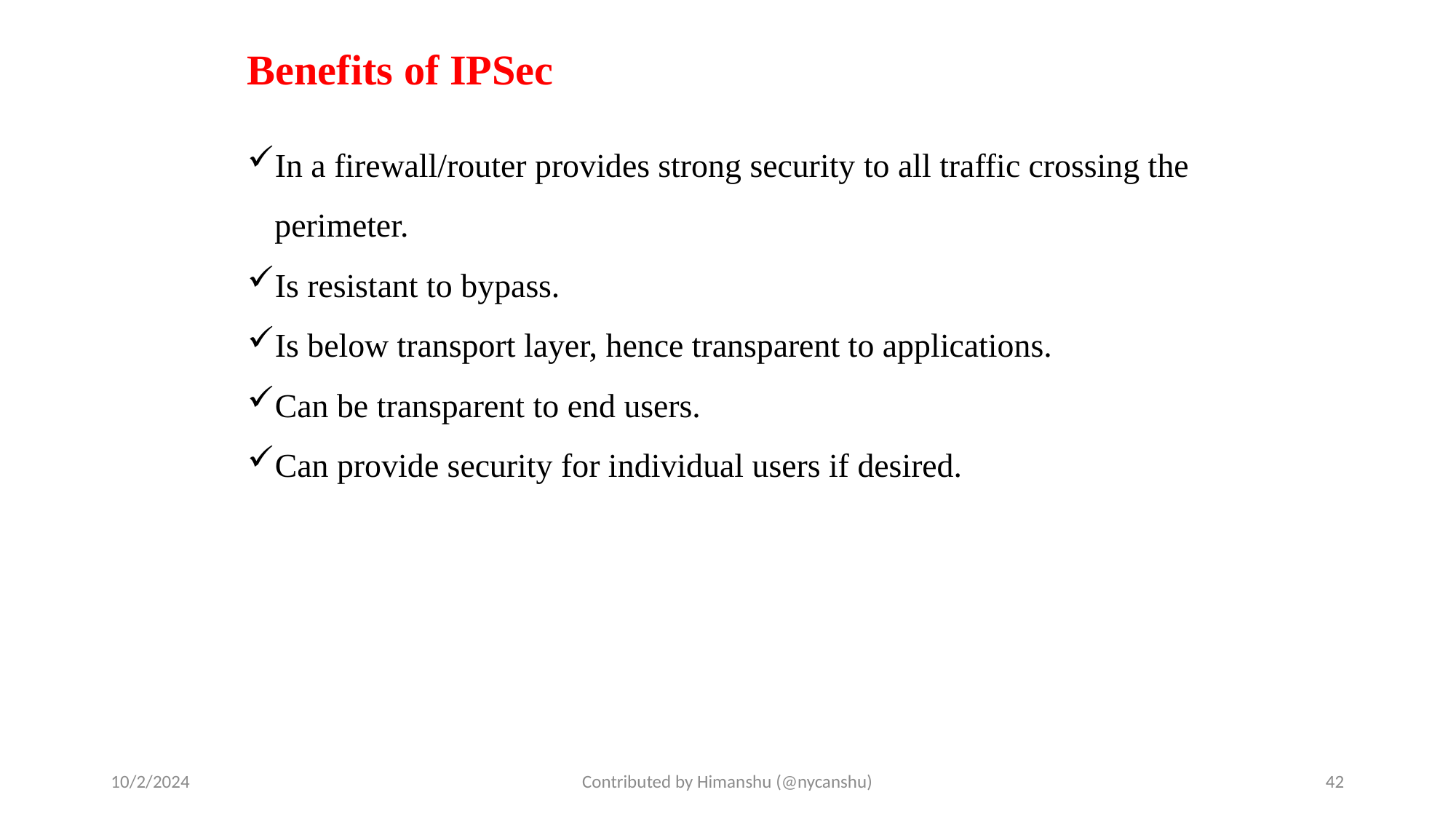

# Benefits of IPSec
In a firewall/router provides strong security to all traffic crossing the perimeter.
Is resistant to bypass.
Is below transport layer, hence transparent to applications.
Can be transparent to end users.
Can provide security for individual users if desired.
10/2/2024
Contributed by Himanshu (@nycanshu)
42